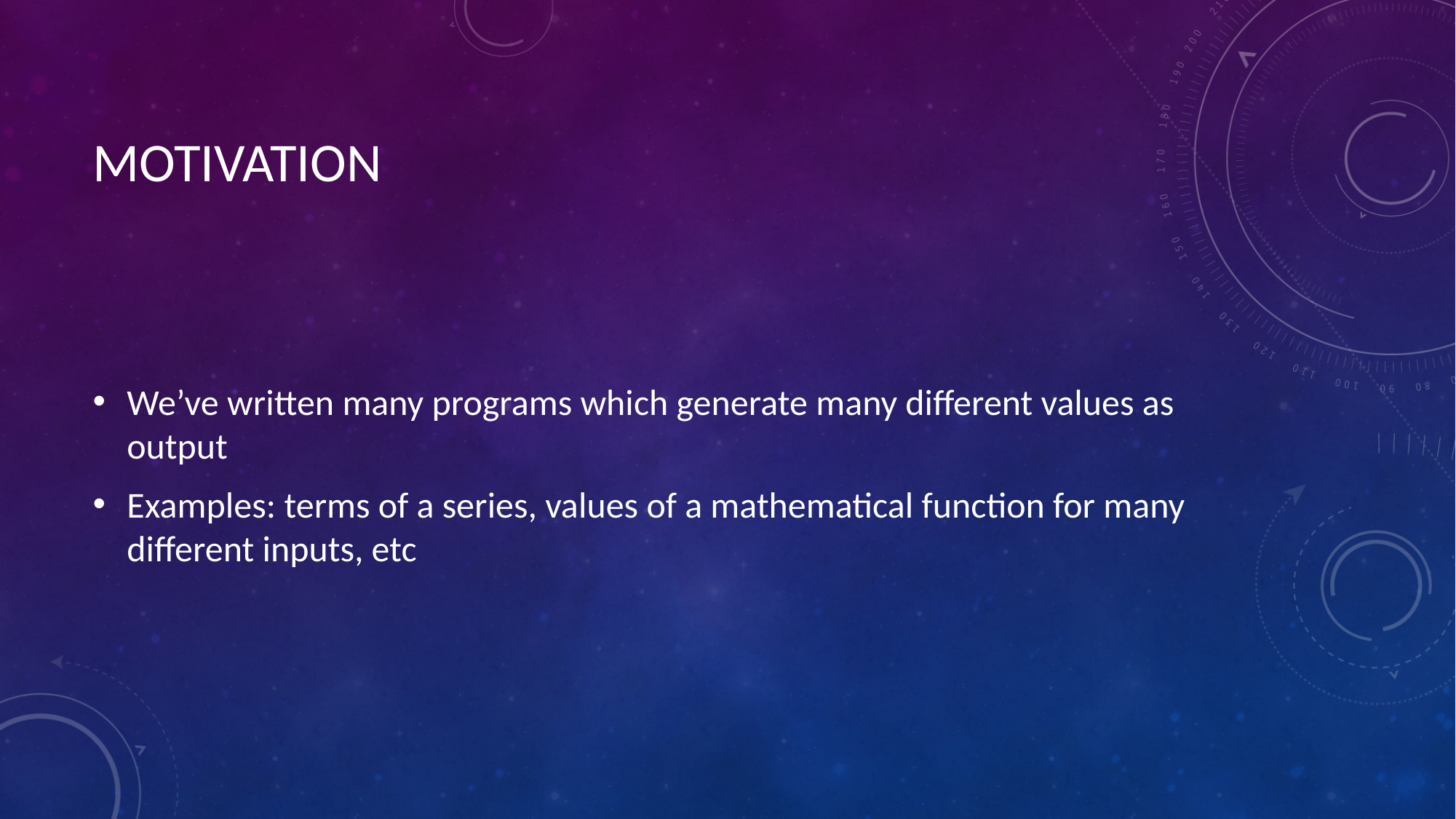

# Motivation
We’ve written many programs which generate many different values as output
Examples: terms of a series, values of a mathematical function for many different inputs, etc